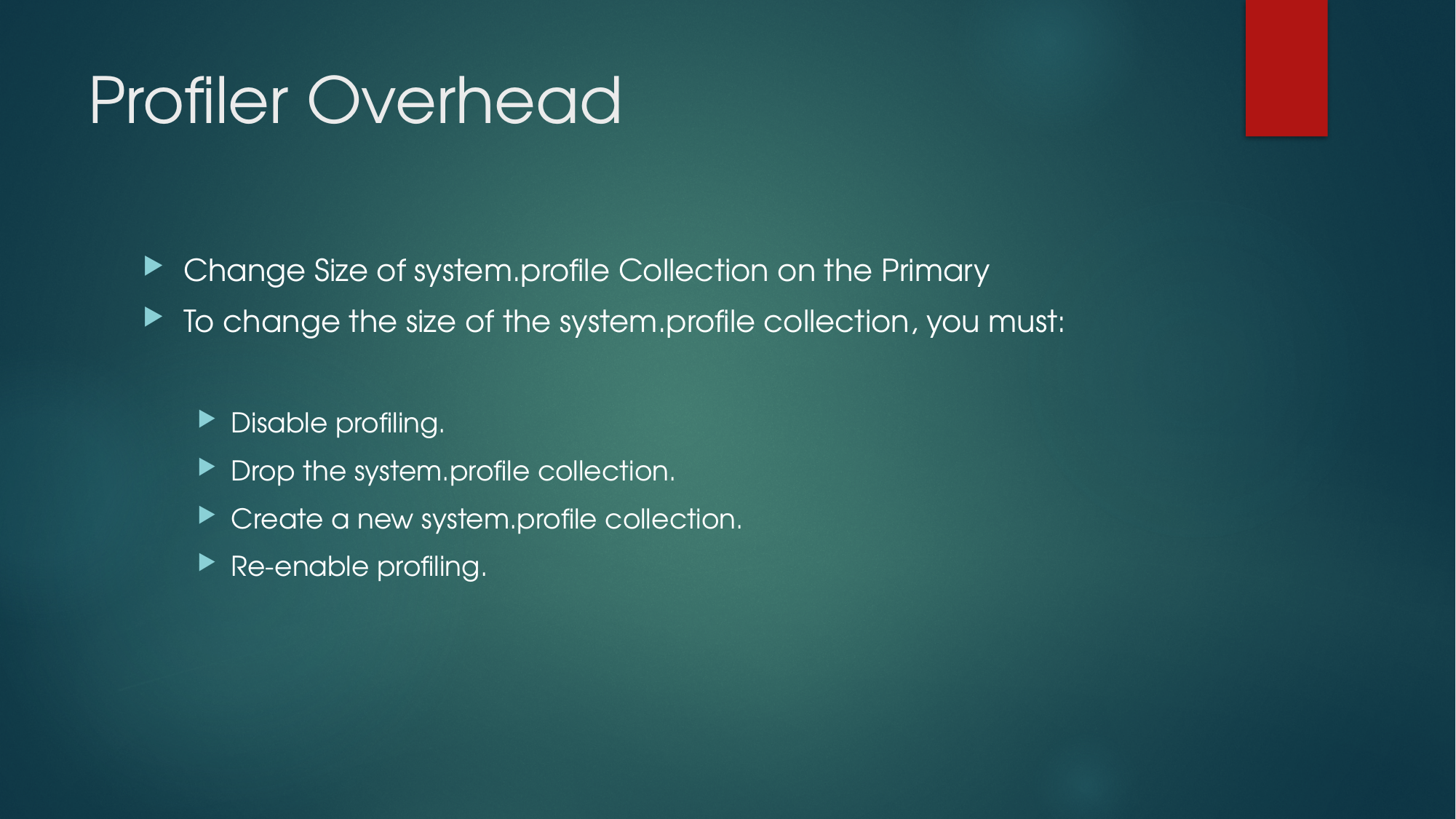

# Profiler Overhead
Change Size of system.profile Collection on the Primary
To change the size of the system.profile collection, you must:

Disable profiling.
Drop the system.profile collection.
Create a new system.profile collection.
Re-enable profiling.